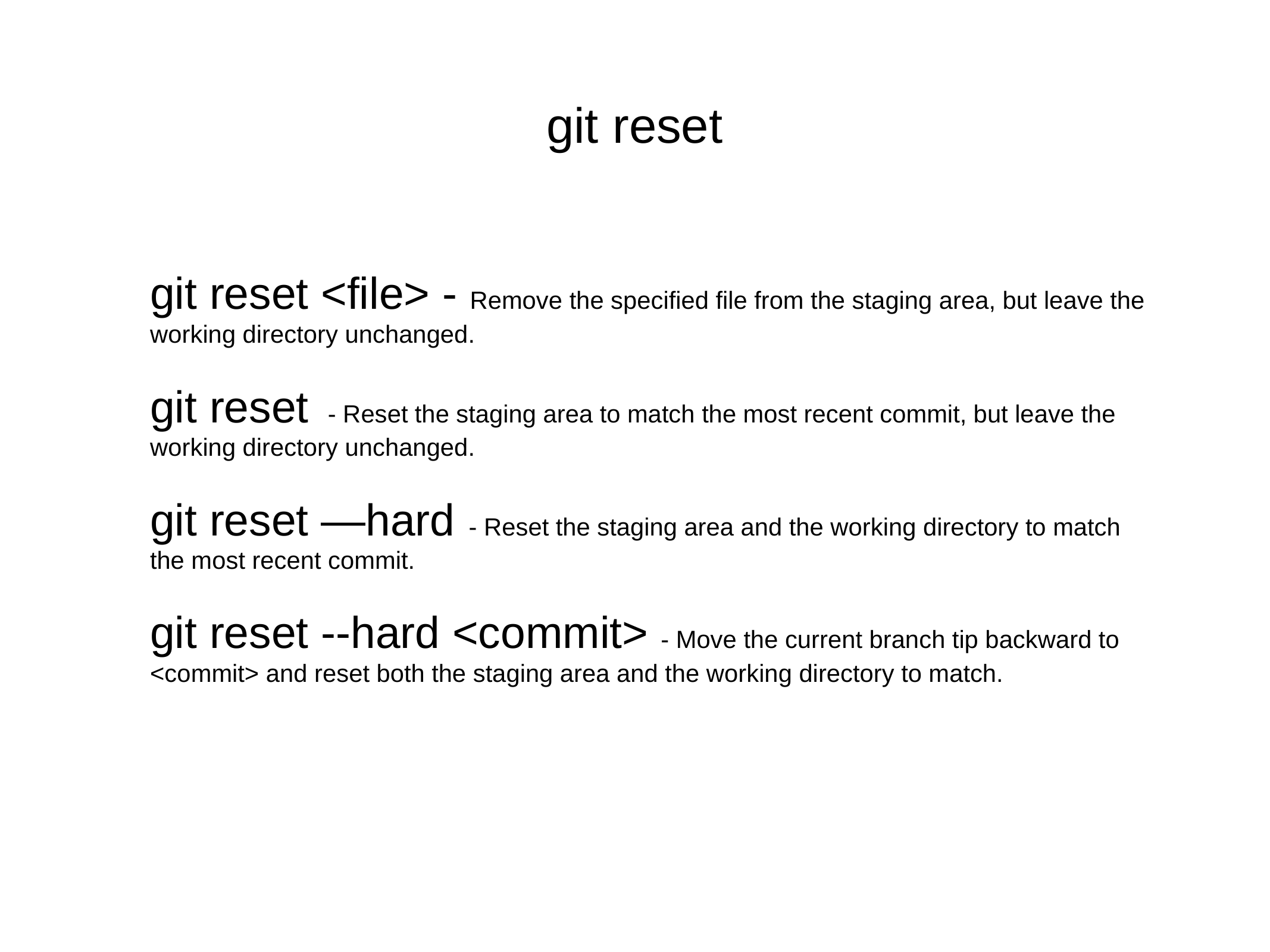

# git reset
git reset <file> - Remove the specified file from the staging area, but leave the working directory unchanged.

git reset  - Reset the staging area to match the most recent commit, but leave the working directory unchanged.

git reset —hard  - Reset the staging area and the working directory to match the most recent commit.

git reset --hard <commit> - Move the current branch tip backward to <commit> and reset both the staging area and the working directory to match.